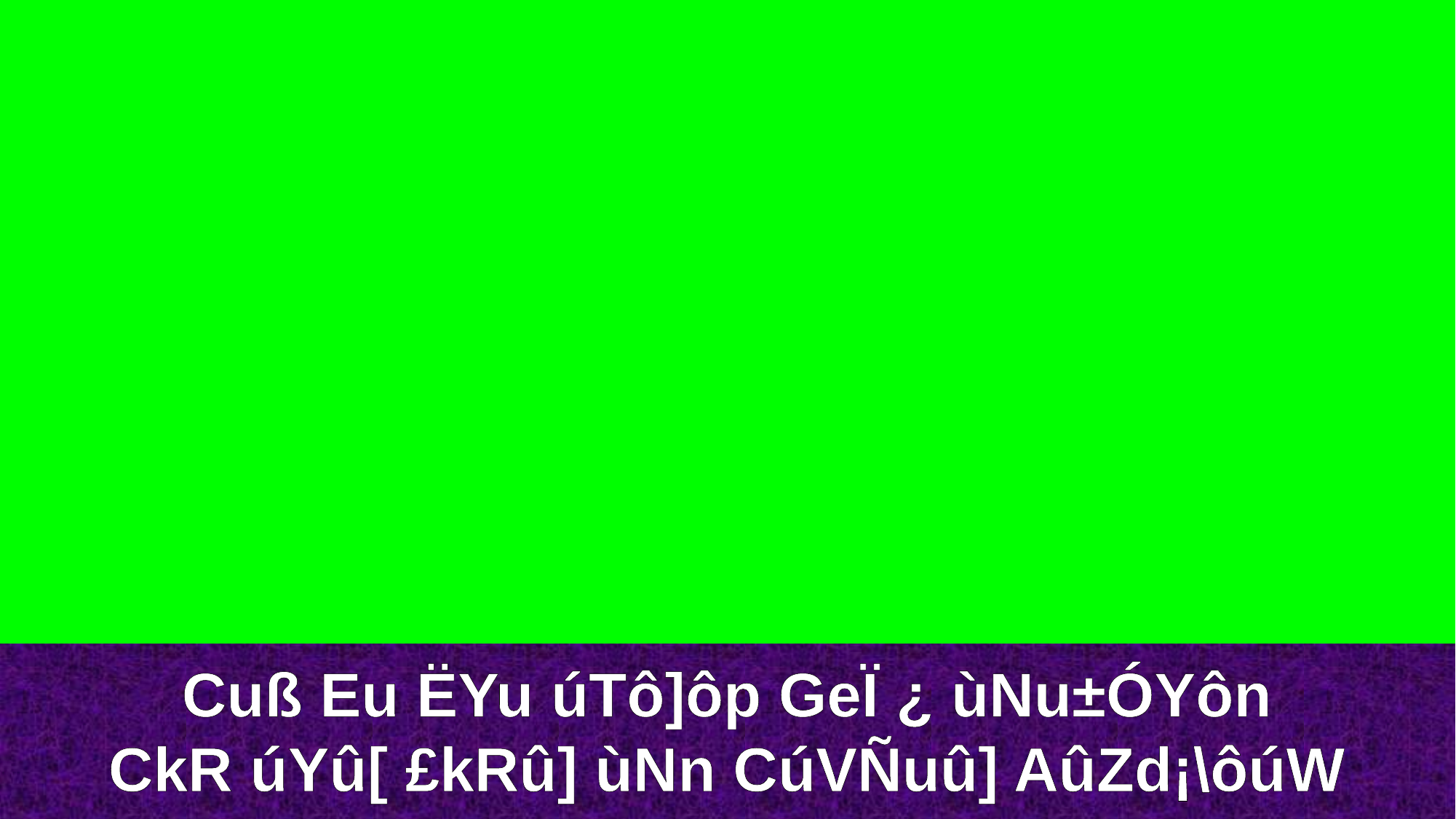

Cuß Eu ËYu úTô]ôp GeÏ ¿ ùNu±ÓYôn
CkR úYû[ £kRû] ùNn CúVÑuû] AûZd¡\ôúW